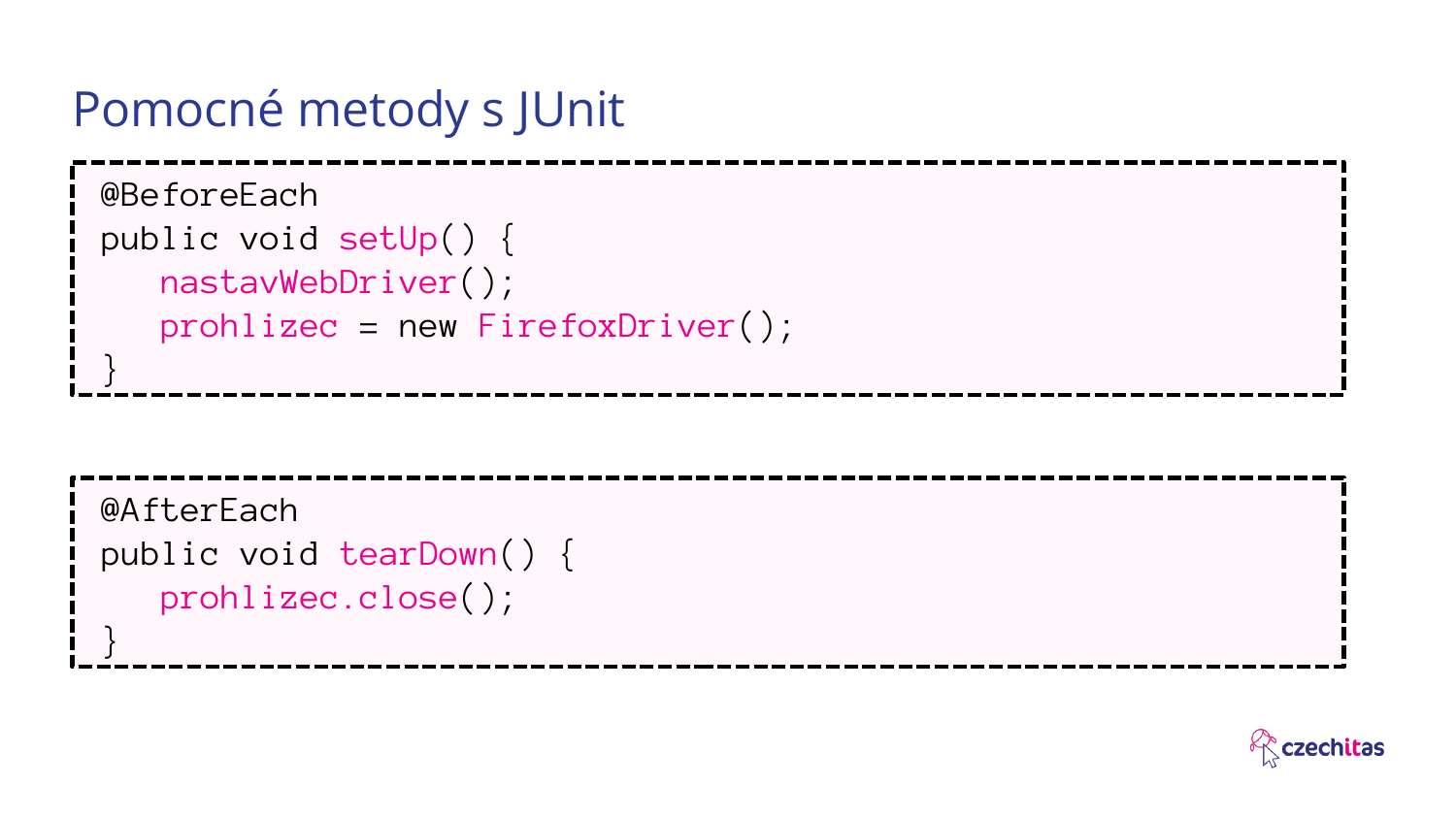

# Pomocné metody s JUnit
@BeforeEach
public void setUp() {
   nastavWebDriver();
   prohlizec = new FirefoxDriver();
}
@AfterEach
public void tearDown() {
   prohlizec.close();
}